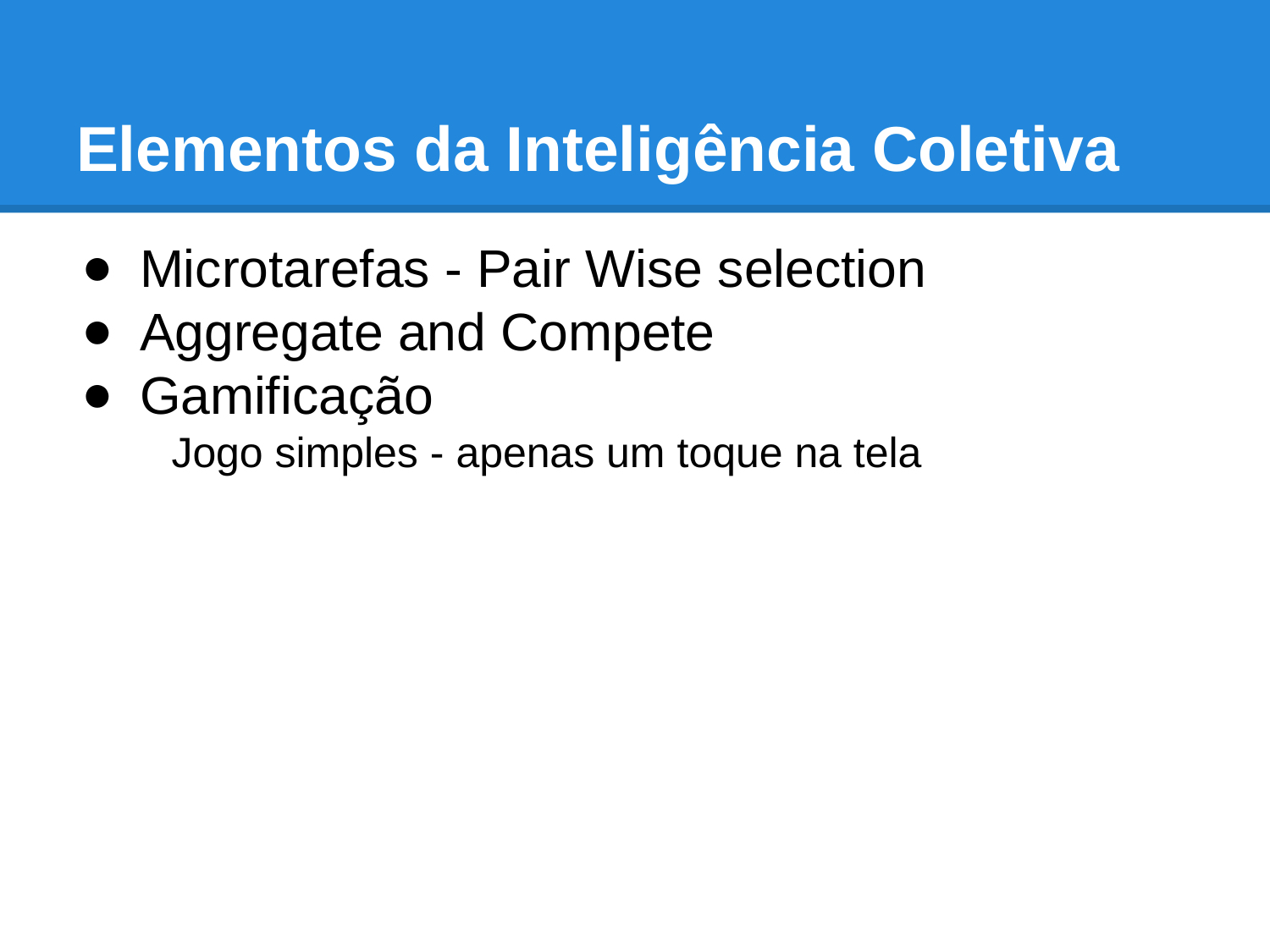

# Elementos da Inteligência Coletiva
Microtarefas - Pair Wise selection
Aggregate and Compete
Gamificação
Jogo simples - apenas um toque na tela